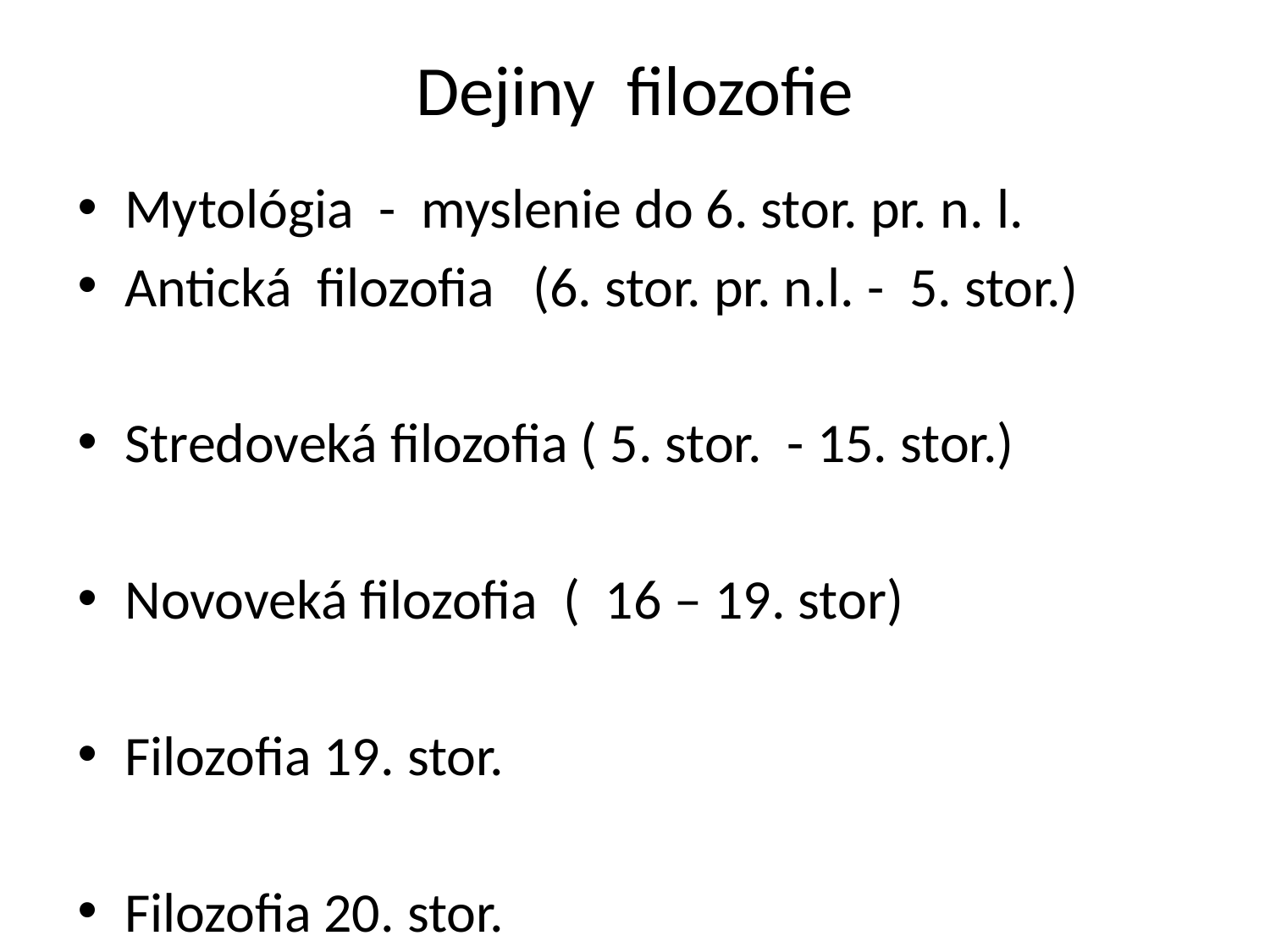

# Dejiny  filozofie
Mytológia  -  myslenie do 6. stor. pr. n. l.
Antická  filozofia   (6. stor. pr. n.l. -  5. stor.)

Stredoveká filozofia ( 5. stor.  - 15. stor.)

Novoveká filozofia  (  16 – 19. stor)

Filozofia 19. stor.

Filozofia 20. stor.